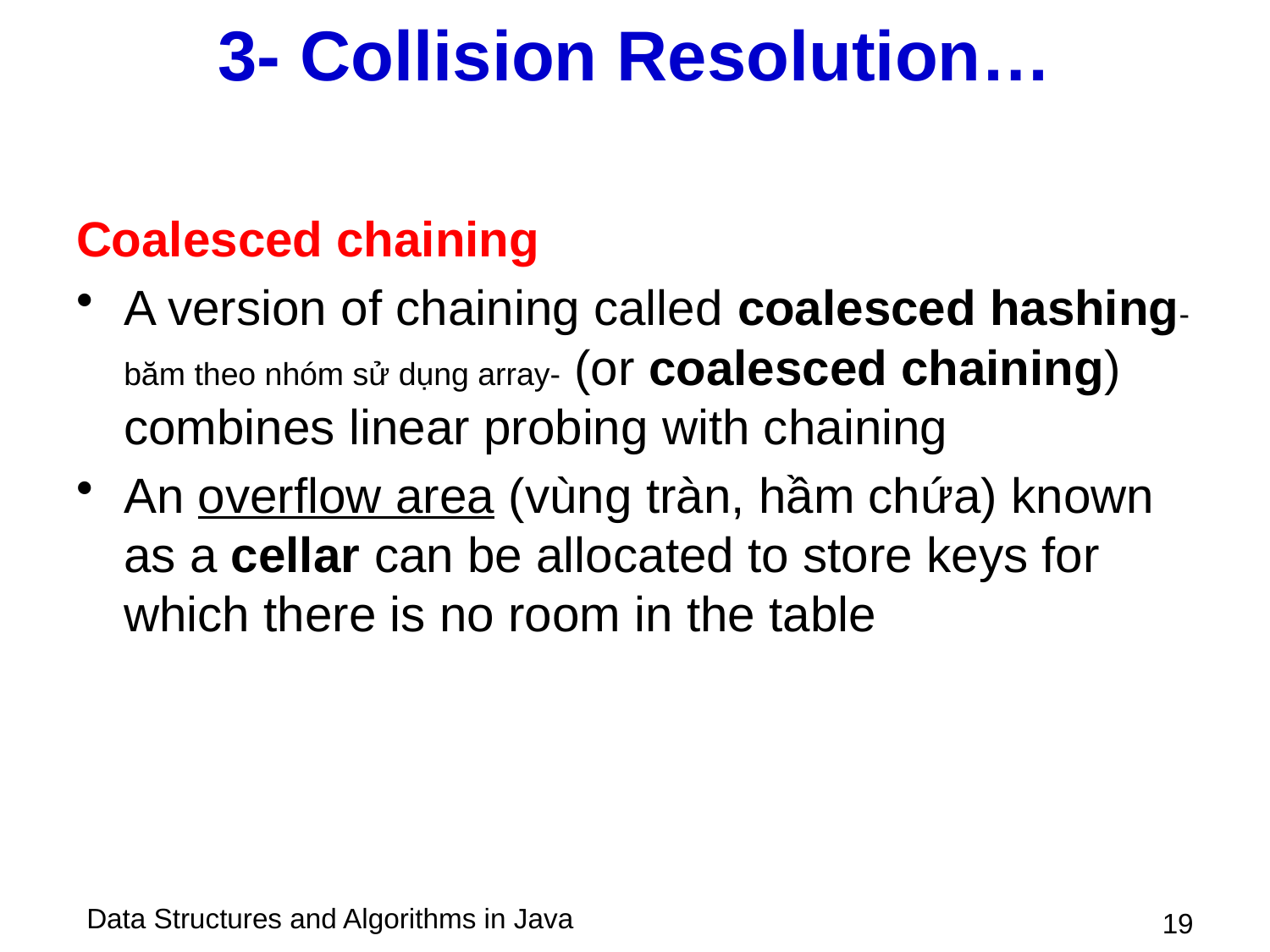

# 3- Collision Resolution…
Coalesced chaining
A version of chaining called coalesced hashing- băm theo nhóm sử dụng array- (or coalesced chaining) combines linear probing with chaining
An overflow area (vùng tràn, hầm chứa) known as a cellar can be allocated to store keys for which there is no room in the table
 19